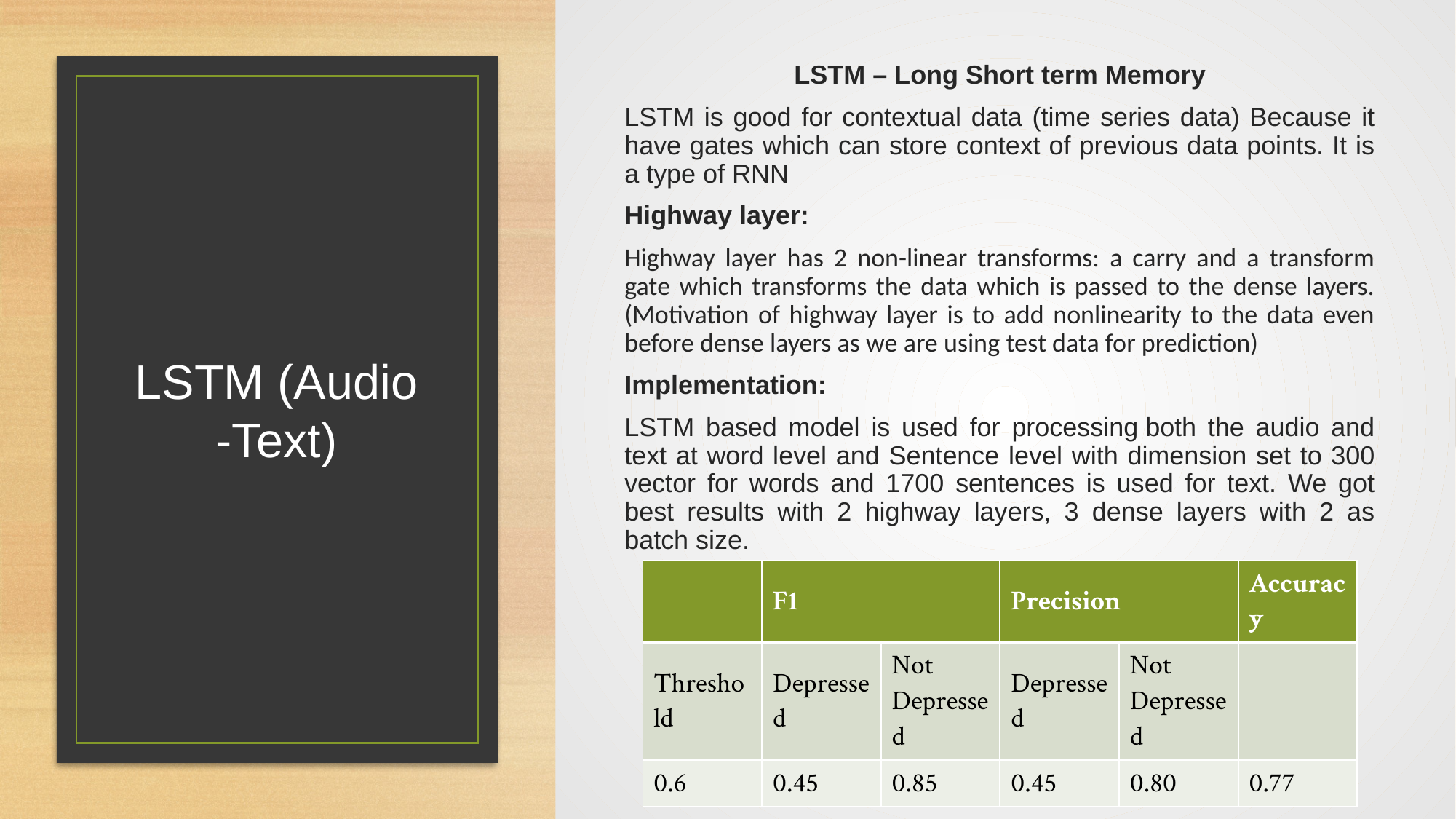

LSTM – Long Short term Memory
LSTM is good for contextual data (time series data) Because it have gates which can store context of previous data points. It is a type of RNN
Highway layer:
Highway layer has 2 non-linear transforms: a carry and a transform gate which transforms the data which is passed to the dense layers. (Motivation of highway layer is to add nonlinearity to the data even before dense layers as we are using test data for prediction)
Implementation:
LSTM based model is used for processing both the audio and text at word level and Sentence level with dimension set to 300 vector for words and 1700 sentences is used for text. We got best results with 2 highway layers, 3 dense layers with 2 as batch size.

# LSTM (Audio -Text)
|  | F1 |  | Precision |  | Accuracy |
| --- | --- | --- | --- | --- | --- |
| Threshold | Depressed | Not Depressed | Depressed | Not Depressed |  |
| 0.6 | 0.45 | 0.85 | 0.45 | 0.80 | 0.77 |